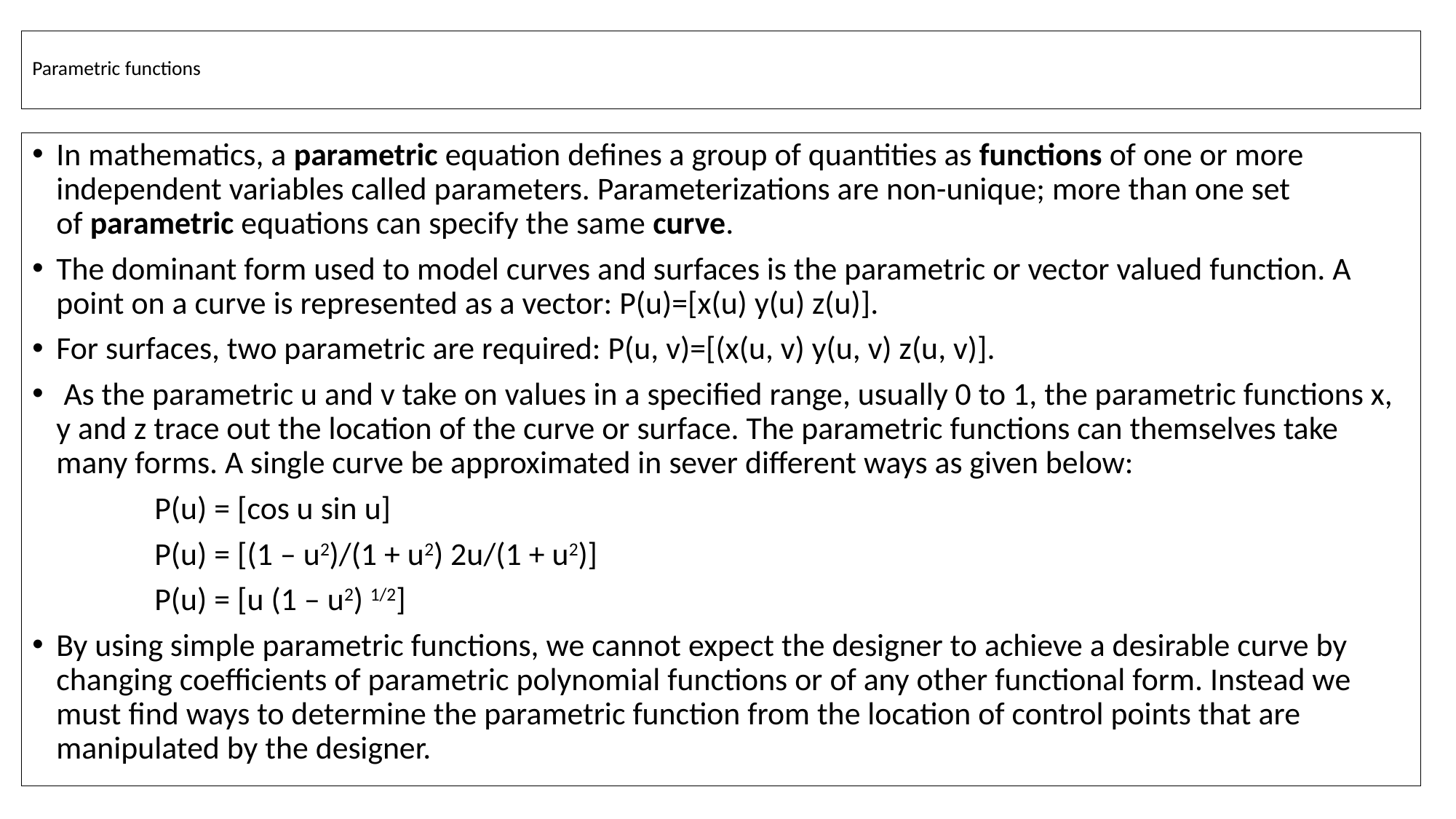

# Parametric functions
In mathematics, a parametric equation defines a group of quantities as functions of one or more independent variables called parameters. Parameterizations are non-unique; more than one set of parametric equations can specify the same curve.
The dominant form used to model curves and surfaces is the parametric or vector valued function. A point on a curve is represented as a vector: P(u)=[x(u) y(u) z(u)].
For surfaces, two parametric are required: P(u, v)=[(x(u, v) y(u, v) z(u, v)].
 As the parametric u and v take on values in a specified range, usually 0 to 1, the parametric functions x, y and z trace out the location of the curve or surface. The parametric functions can themselves take many forms. A single curve be approximated in sever different ways as given below:
P(u) = [cos u sin u]
P(u) = [(1 – u2)/(1 + u2) 2u/(1 + u2)]
P(u) = [u (1 – u2) 1/2]
By using simple parametric functions, we cannot expect the designer to achieve a desirable curve by changing coefficients of parametric polynomial functions or of any other functional form. Instead we must find ways to determine the parametric function from the location of control points that are manipulated by the designer.